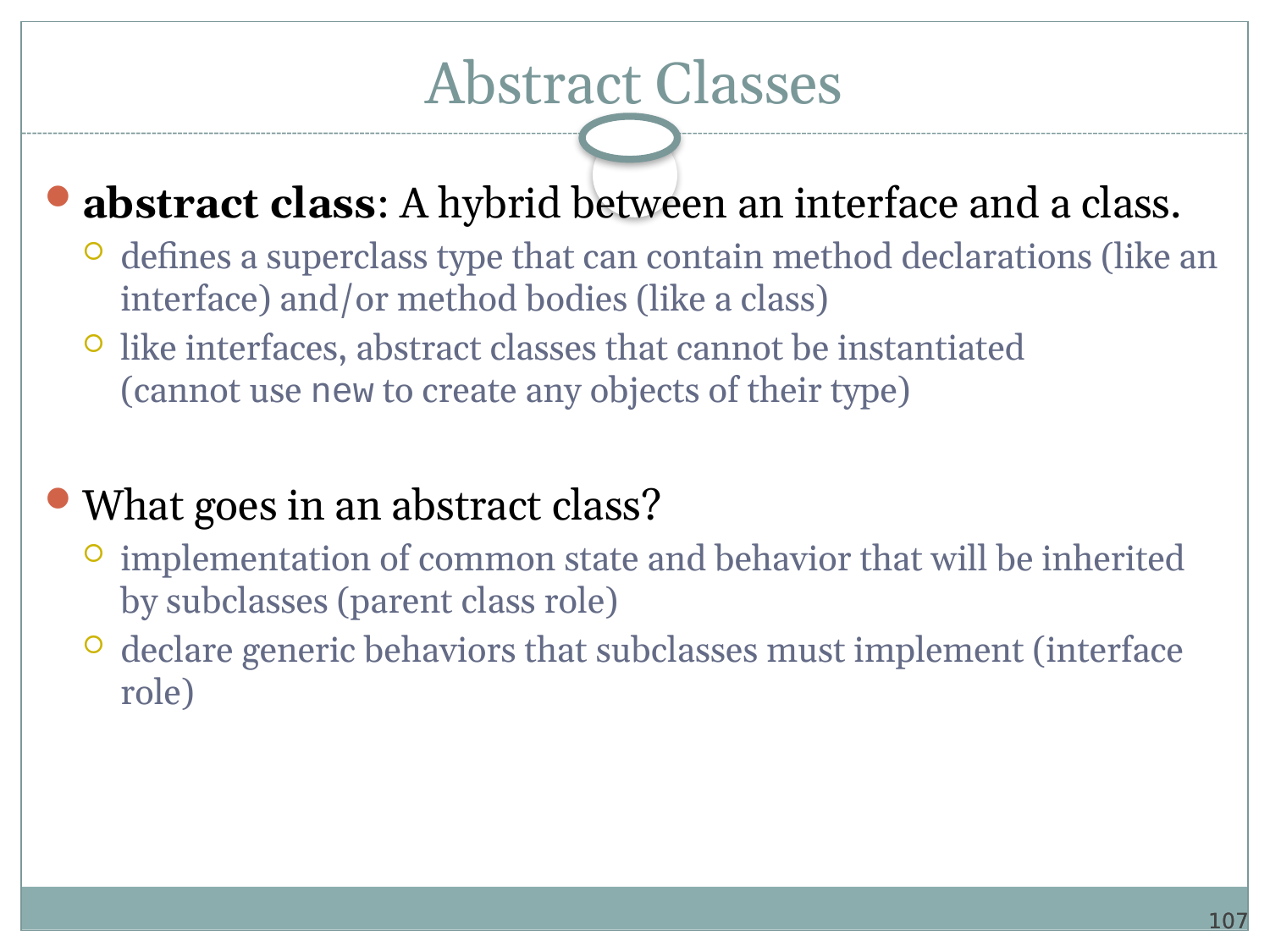

# Abstract Classes
abstract class: A hybrid between an interface and a class.
defines a superclass type that can contain method declarations (like an interface) and/or method bodies (like a class)
like interfaces, abstract classes that cannot be instantiated
(cannot use new to create any objects of their type)

What goes in an abstract class?
implementation of common state and behavior that will be inherited by subclasses (parent class role)
declare generic behaviors that subclasses must implement (interface role)